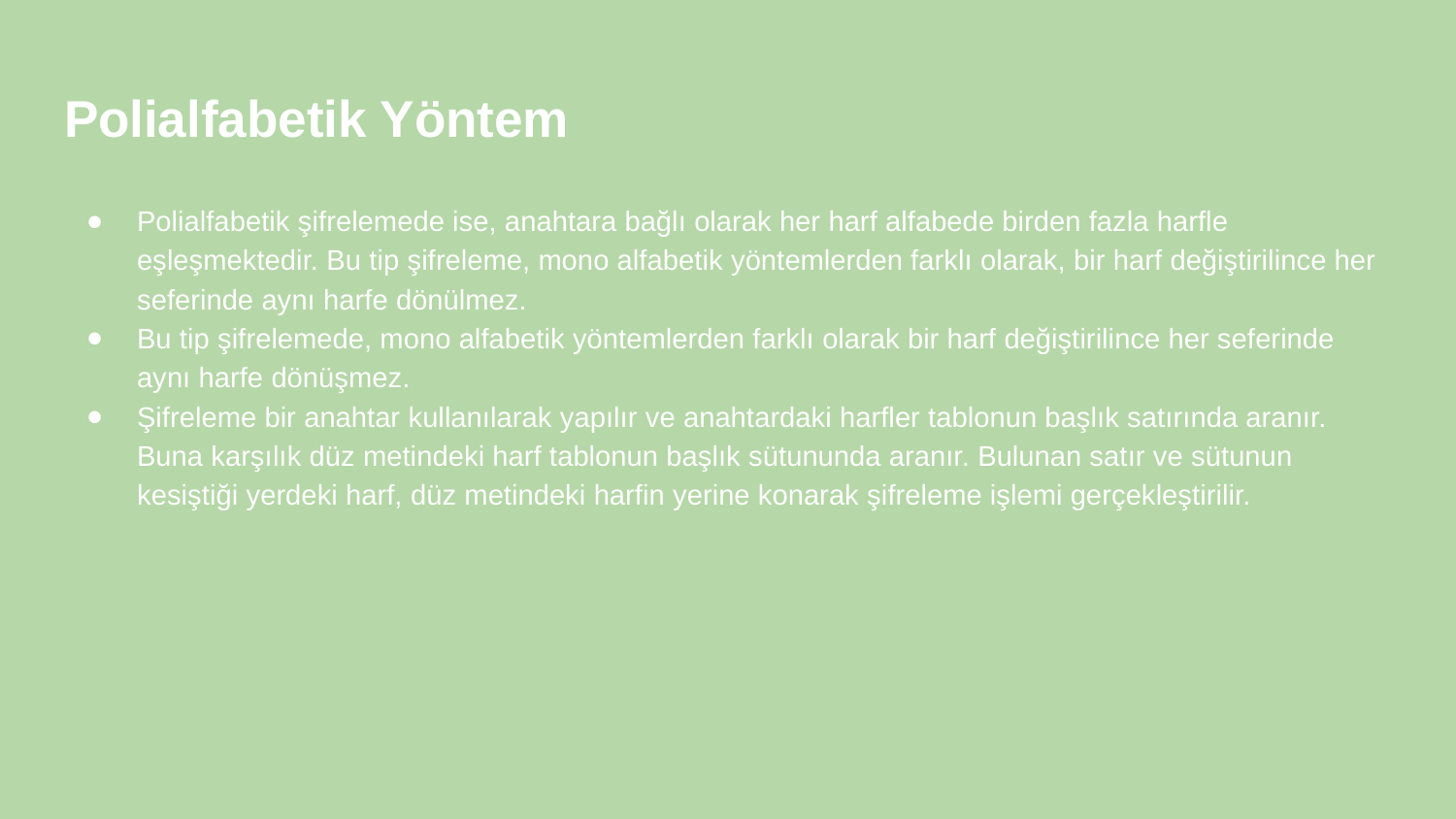

# Polialfabetik Yöntem
Polialfabetik şifrelemede ise, anahtara bağlı olarak her harf alfabede birden fazla harfle eşleşmektedir. Bu tip şifreleme, mono alfabetik yöntemlerden farklı olarak, bir harf değiştirilince her seferinde aynı harfe dönülmez.
Bu tip şifrelemede, mono alfabetik yöntemlerden farklı olarak bir harf değiştirilince her seferinde aynı harfe dönüşmez.
Şifreleme bir anahtar kullanılarak yapılır ve anahtardaki harfler tablonun başlık satırında aranır. Buna karşılık düz metindeki harf tablonun başlık sütununda aranır. Bulunan satır ve sütunun kesiştiği yerdeki harf, düz metindeki harfin yerine konarak şifreleme işlemi gerçekleştirilir.